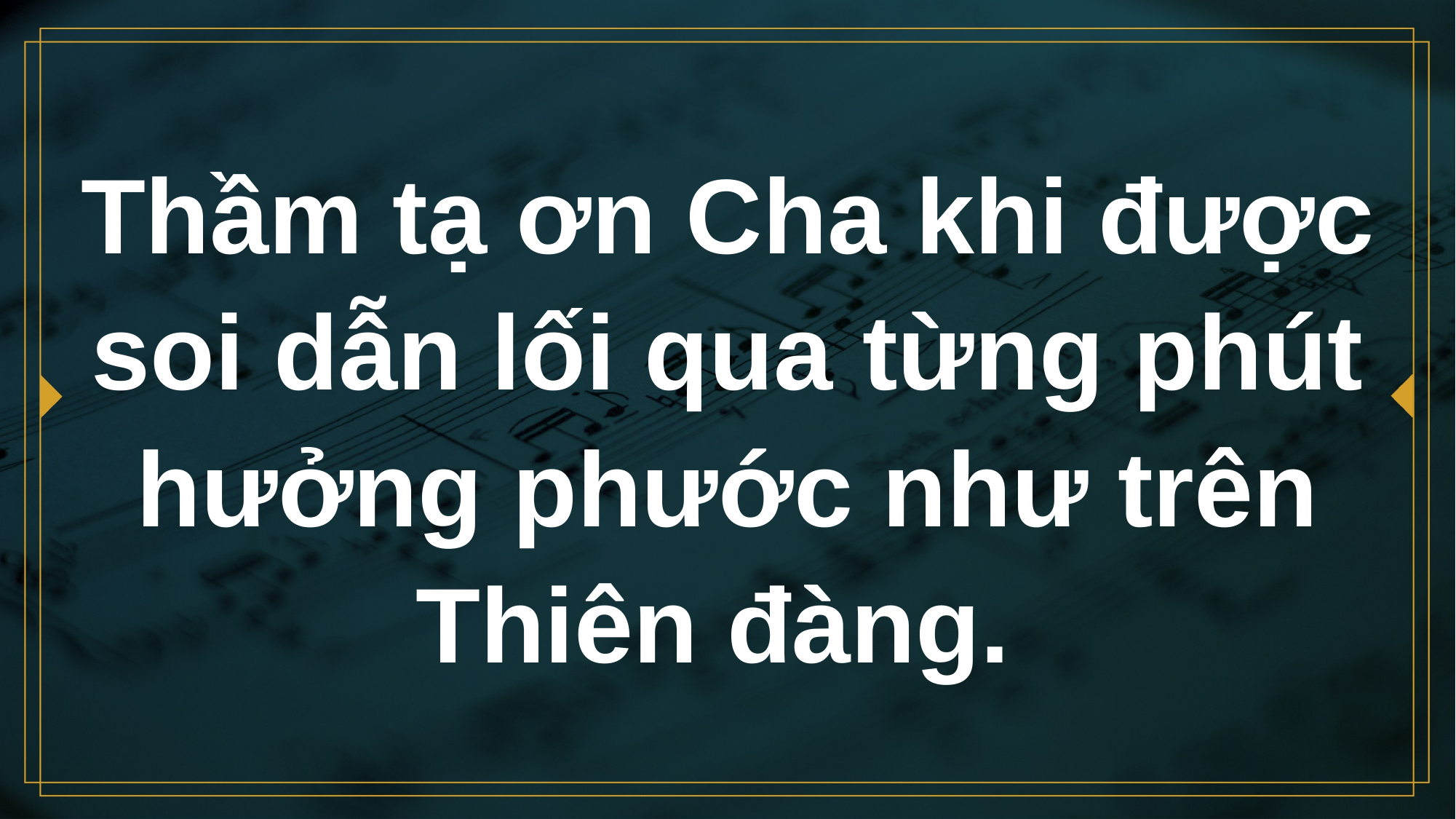

# Thầm tạ ơn Cha khi được soi dẫn lối qua từng phút hưởng phước như trên Thiên đàng.